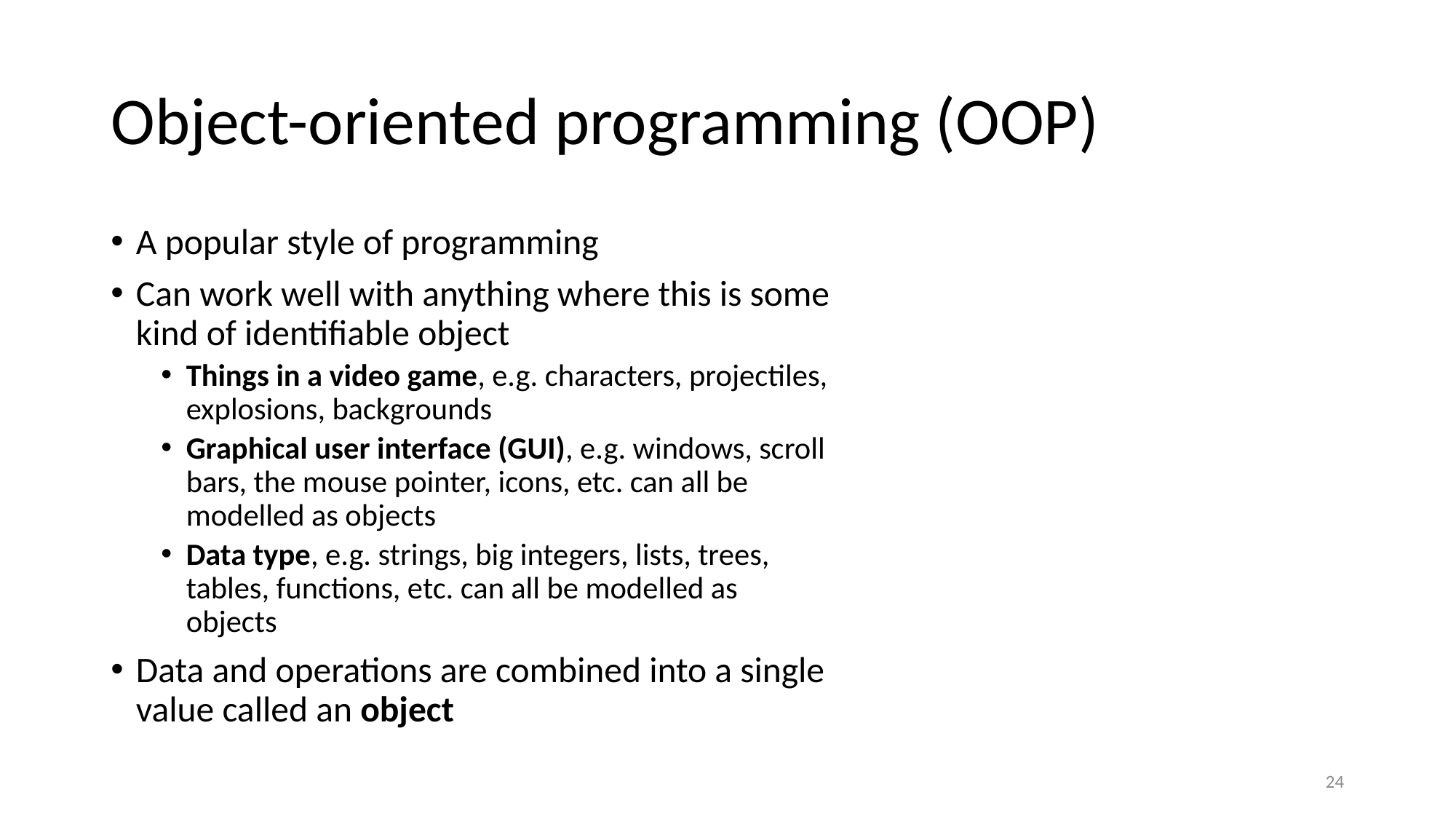

# Object-oriented programming (OOP)
A popular style of programming
Can work well with anything where this is some kind of identifiable object
Things in a video game, e.g. characters, projectiles, explosions, backgrounds
Graphical user interface (GUI), e.g. windows, scroll bars, the mouse pointer, icons, etc. can all be modelled as objects
Data type, e.g. strings, big integers, lists, trees, tables, functions, etc. can all be modelled as objects
Data and operations are combined into a single value called an object
24